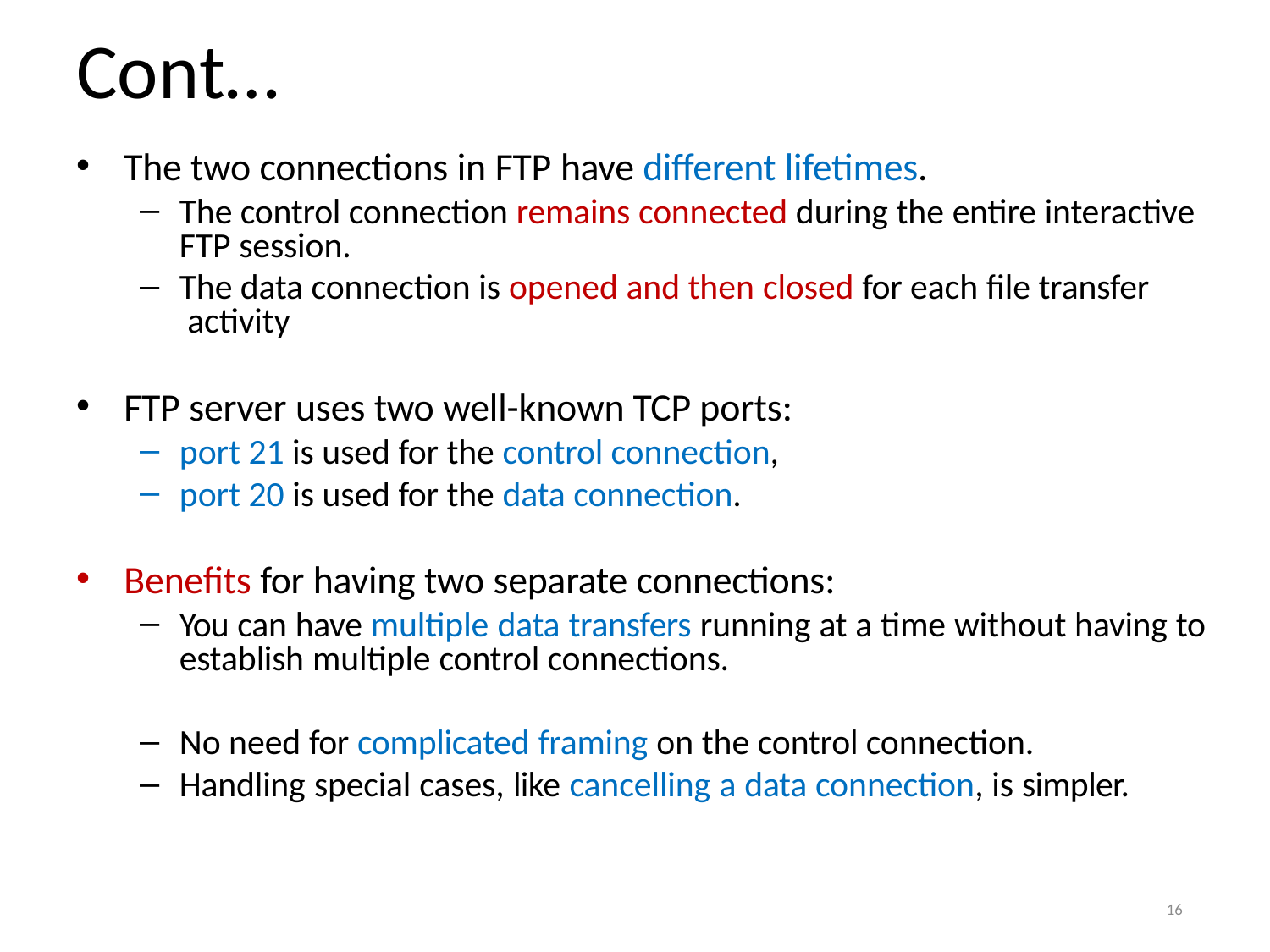

# Cont…
The two connections in FTP have different lifetimes.
The control connection remains connected during the entire interactive  FTP session.
The data connection is opened and then closed for each file transfer  activity

FTP server uses two well-known TCP ports:
port 21 is used for the control connection,
port 20 is used for the data connection.

Benefits for having two separate connections:
You can have multiple data transfers running at a time without having to  establish multiple control connections.

No need for complicated framing on the control connection.
Handling special cases, like cancelling a data connection, is simpler.
16